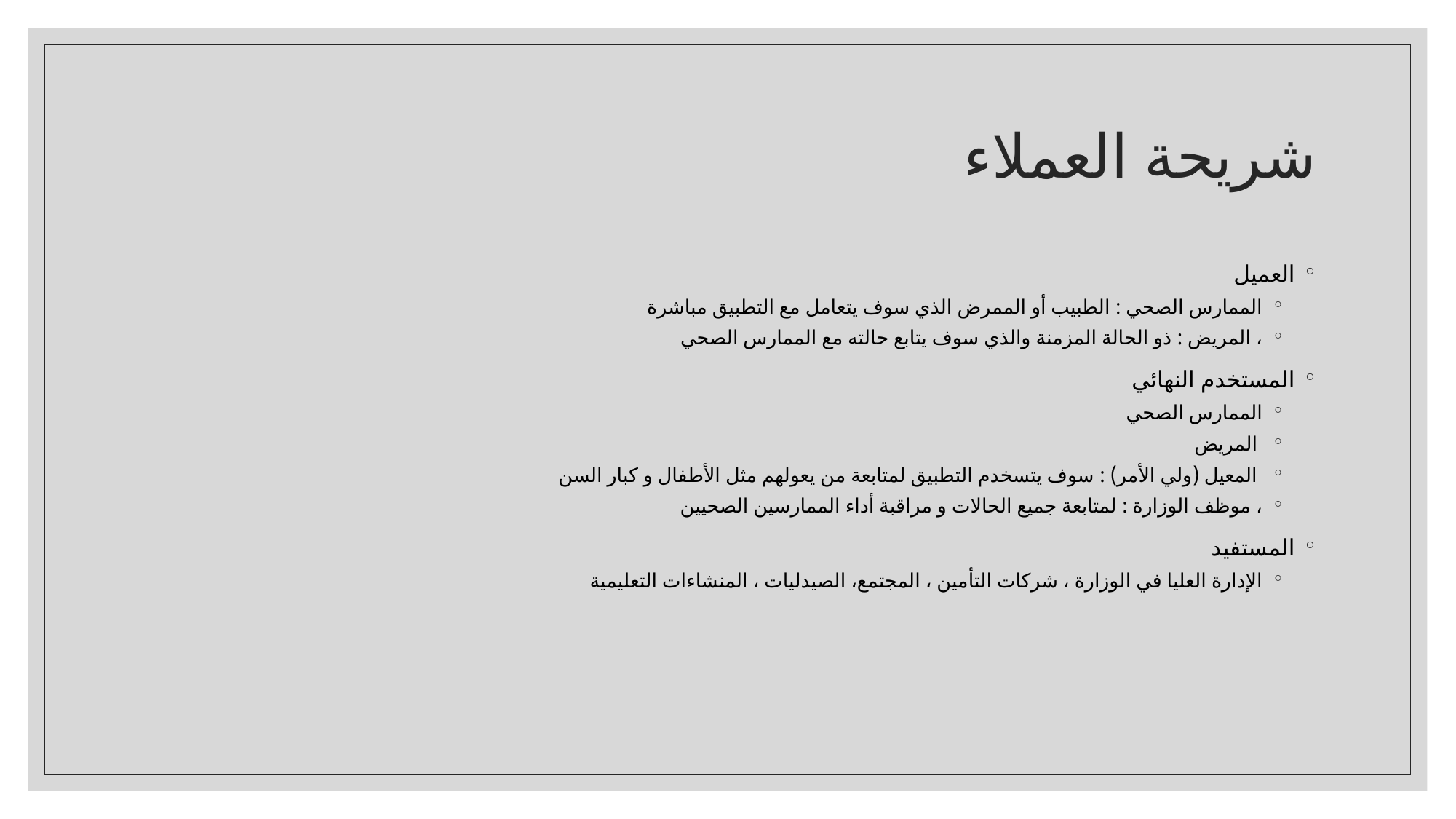

# شريحة العملاء
العميل
الممارس الصحي : الطبيب أو الممرض الذي سوف يتعامل مع التطبيق مباشرة
، المريض : ذو الحالة المزمنة والذي سوف يتابع حالته مع الممارس الصحي
المستخدم النهائي
الممارس الصحي
 المريض
 المعيل (ولي الأمر) : سوف يتسخدم التطبيق لمتابعة من يعولهم مثل الأطفال و كبار السن
، موظف الوزارة : لمتابعة جميع الحالات و مراقبة أداء الممارسين الصحيين
المستفيد
الإدارة العليا في الوزارة ، شركات التأمين ، المجتمع، الصيدليات ، المنشاءات التعليمية